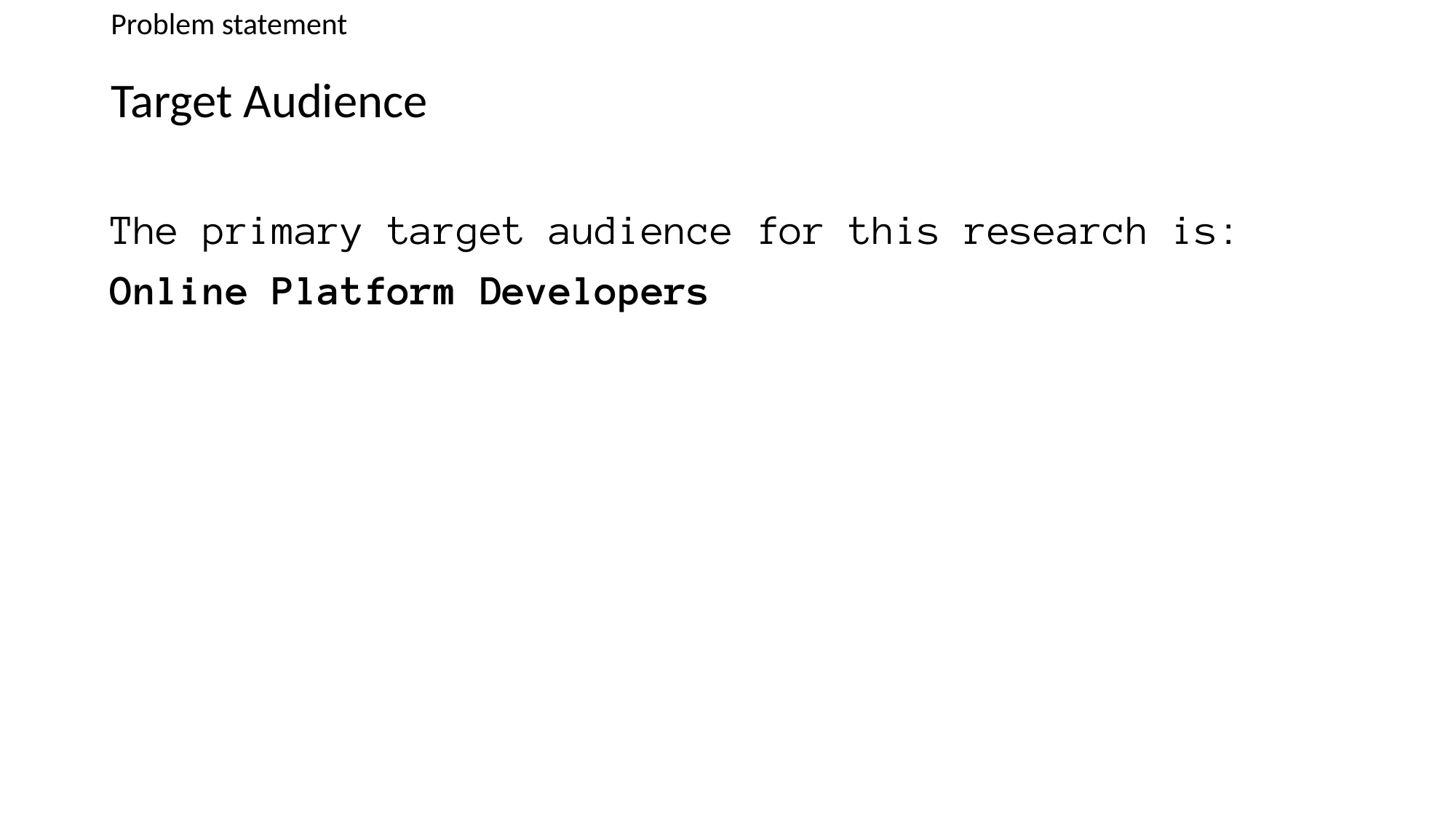

# Problem statement
Target Audience
The primary target audience for this research is:
Online Platform Developers